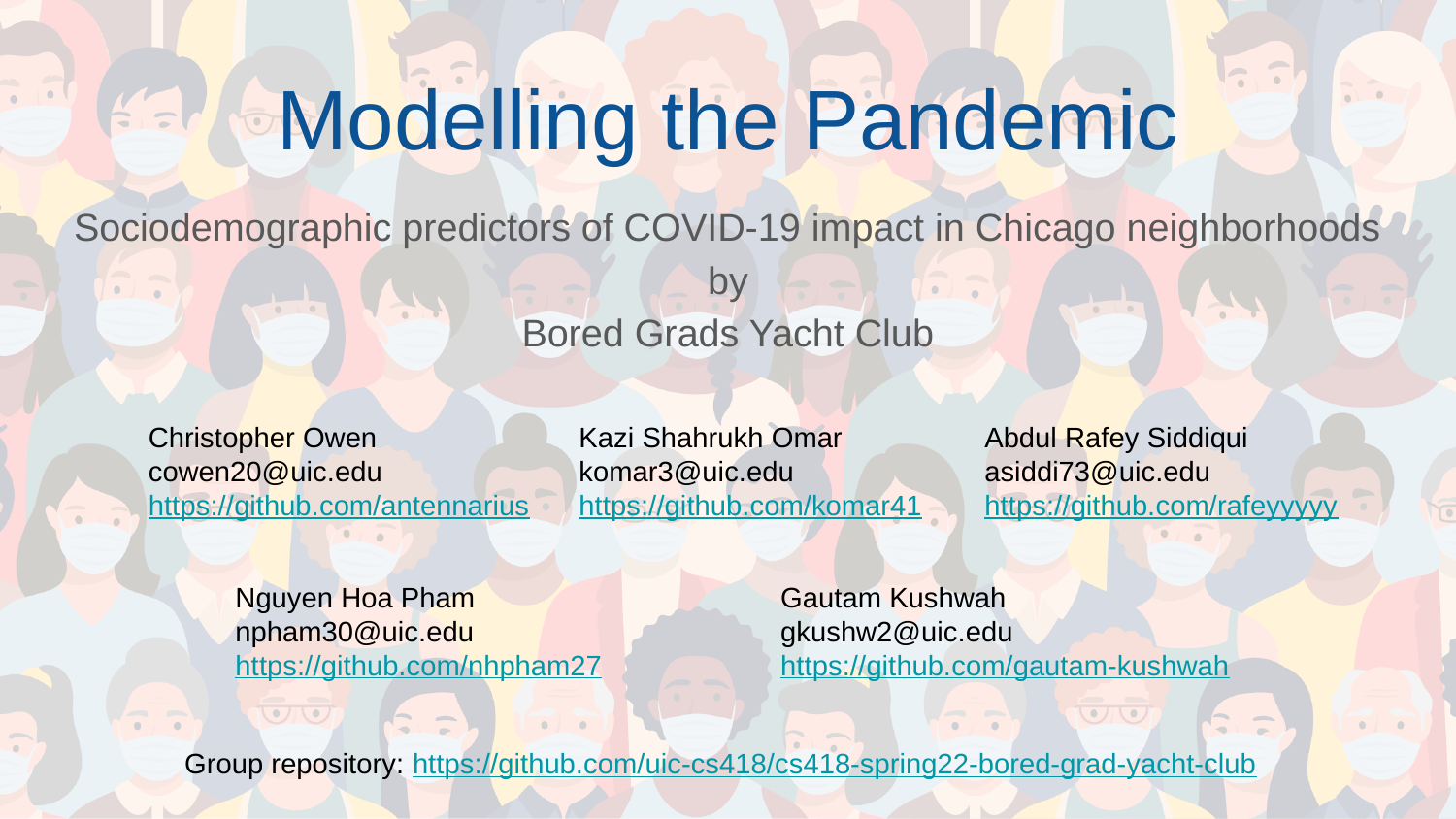

# Modelling the Pandemic
Sociodemographic predictors of COVID-19 impact in Chicago neighborhoods
by
Bored Grads Yacht Club
Christopher Owen
cowen20@uic.edu
https://github.com/antennarius

Kazi Shahrukh Omar
komar3@uic.edu
https://github.com/komar41
Abdul Rafey Siddiqui
asiddi73@uic.edu
https://github.com/rafeyyyyy

Nguyen Hoa Pham
npham30@uic.edu
https://github.com/nhpham27

Gautam Kushwah
gkushw2@uic.edu
https://github.com/gautam-kushwah

Group repository: https://github.com/uic-cs418/cs418-spring22-bored-grad-yacht-club